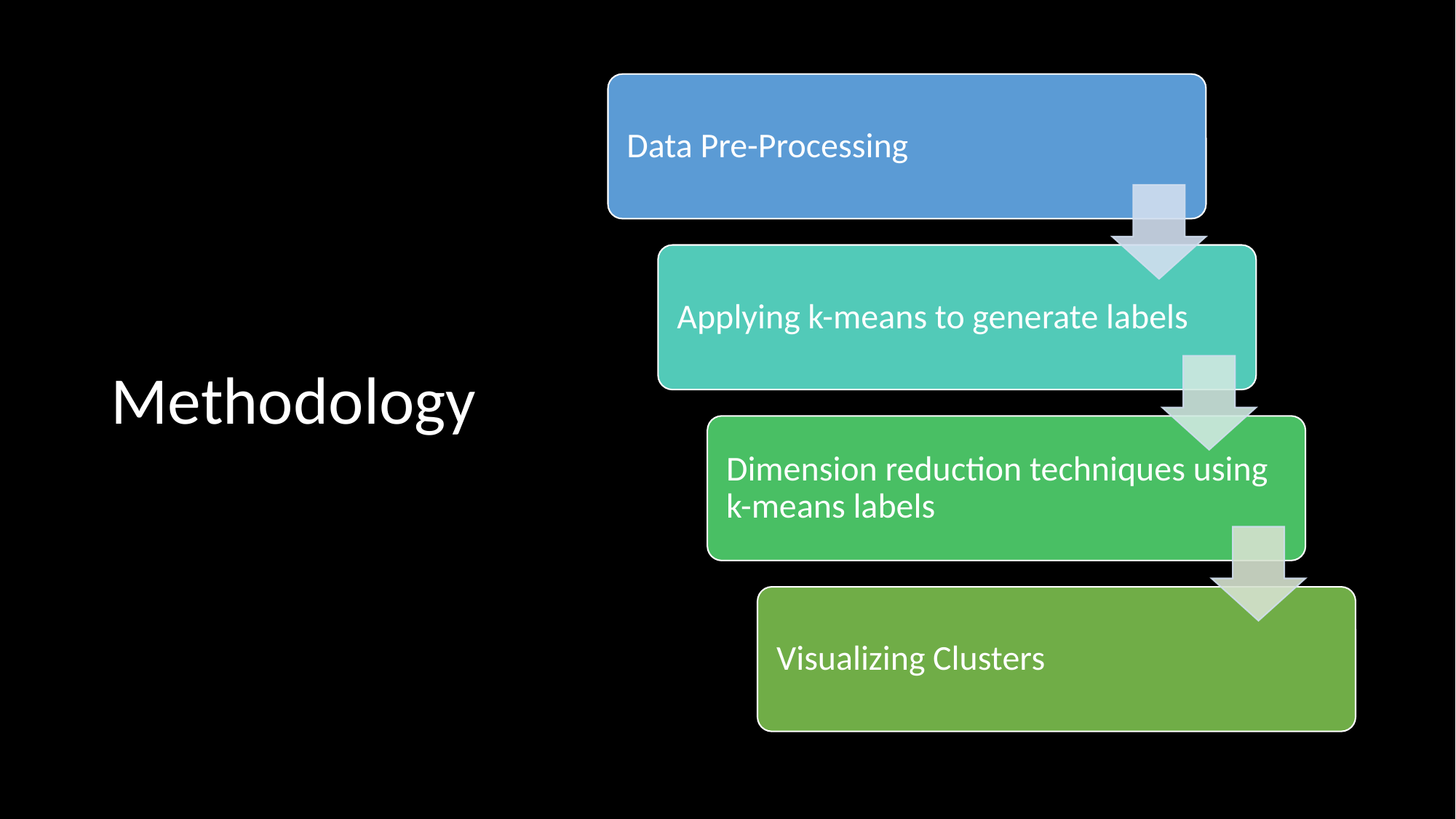

# Methodology
Data Pre-Processing
Applying k-means to generate labels
Dimension reduction techniques using k-means labels
Visualizing Clusters